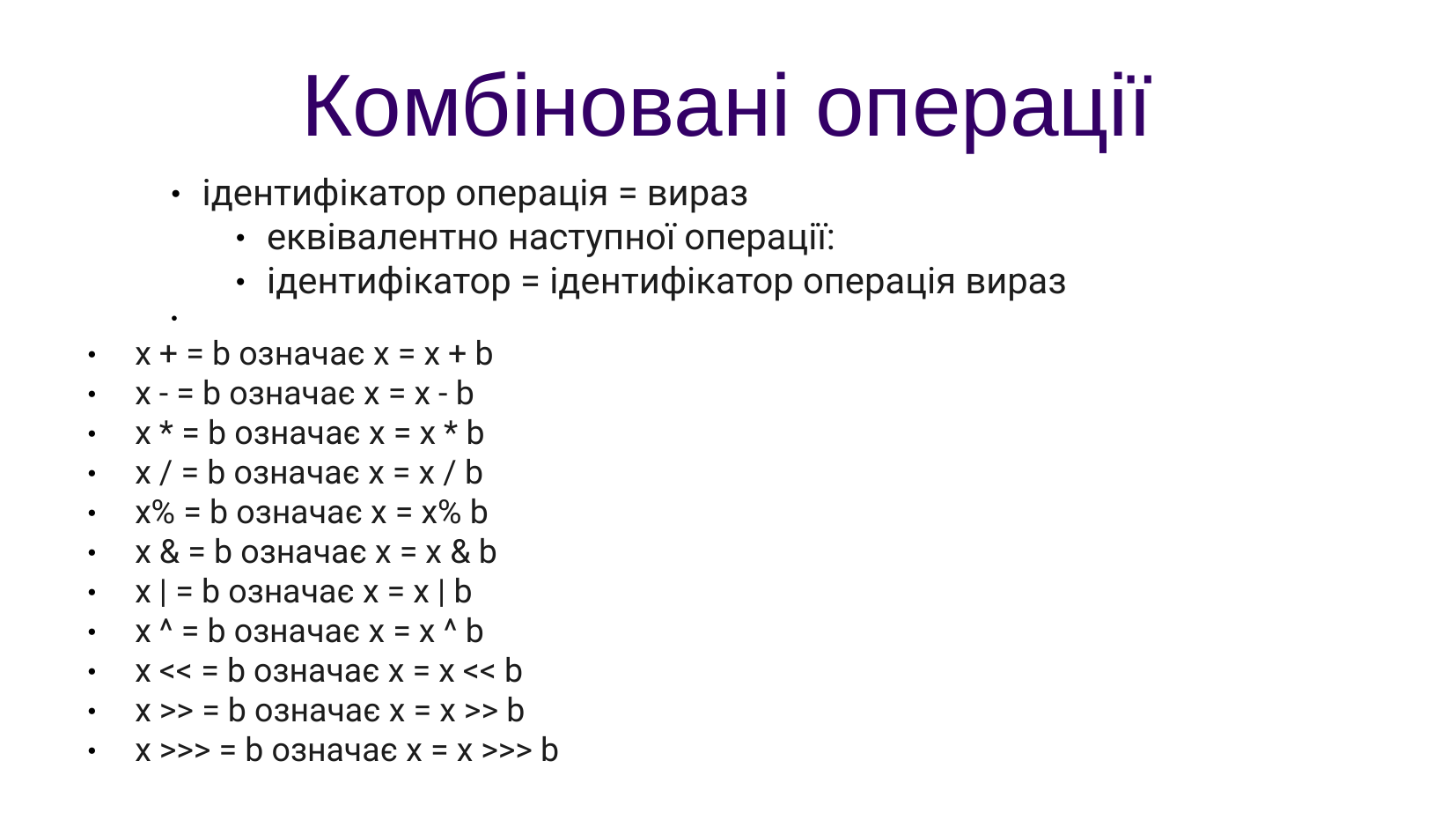

Комбіновані операції
ідентифікатор операція = вираз
еквівалентно наступної операції:
ідентифікатор = ідентифікатор операція вираз

x + = b означає x = x + b
x - = b означає x = x - b
x * = b означає x = x * b
x / = b означає x = x / b
x% = b означає x = x% b
x & = b означає x = x & b
x | = b означає x = x | b
x ^ = b означає x = x ^ b
x << = b означає x = x << b
x >> = b означає x = x >> b
x >>> = b означає x = x >>> b